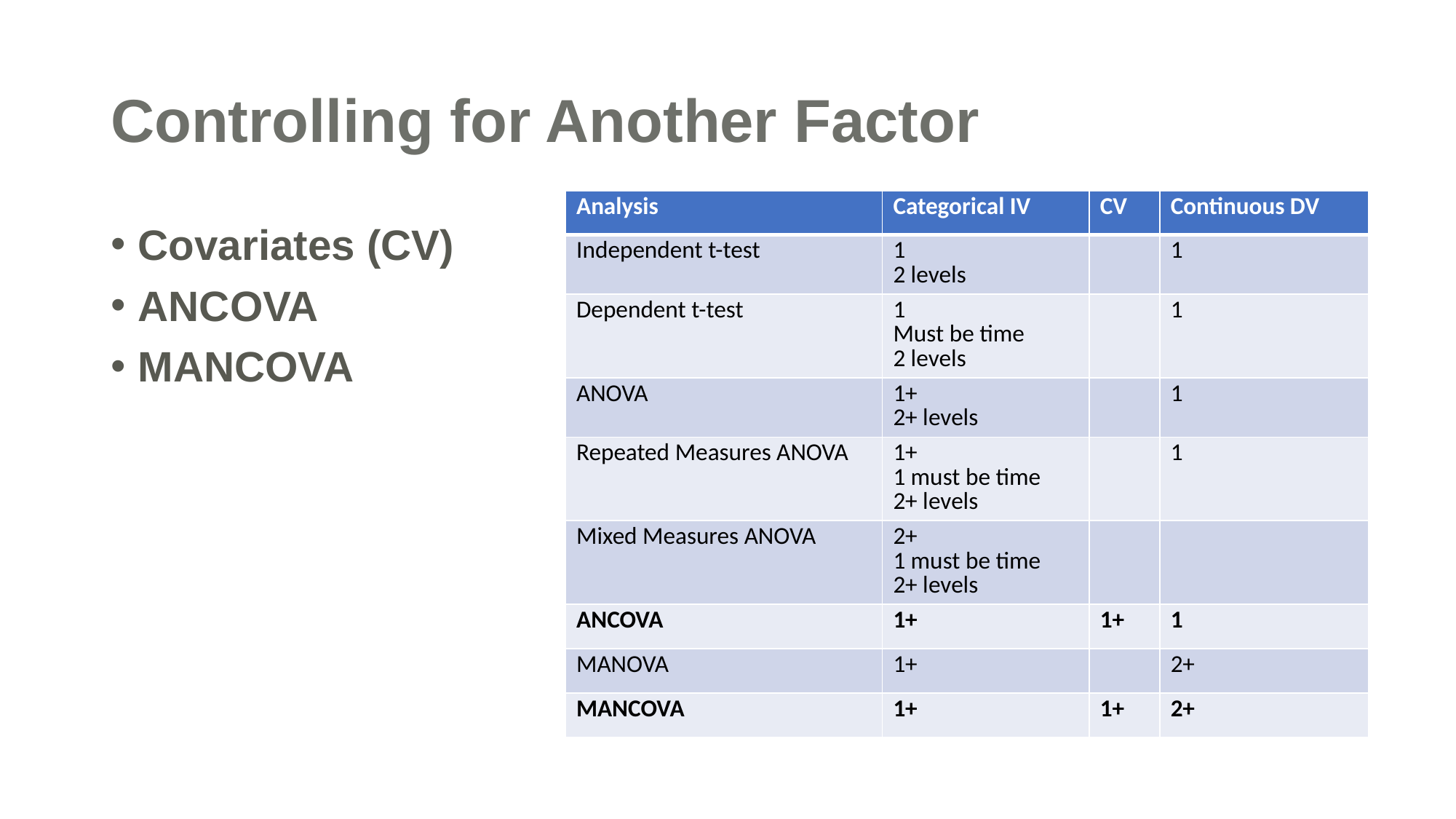

# Controlling for Another Factor
| Analysis | Categorical IV | CV | Continuous DV |
| --- | --- | --- | --- |
| Independent t-test | 1 2 levels |  | 1 |
| Dependent t-test | 1 Must be time 2 levels |  | 1 |
| ANOVA | 1+ 2+ levels |  | 1 |
| Repeated Measures ANOVA | 1+ 1 must be time 2+ levels |  | 1 |
| Mixed Measures ANOVA | 2+ 1 must be time 2+ levels |  |  |
| ANCOVA | 1+ | 1+ | 1 |
| MANOVA | 1+ |  | 2+ |
| MANCOVA | 1+ | 1+ | 2+ |
Covariates (CV)
ANCOVA
MANCOVA